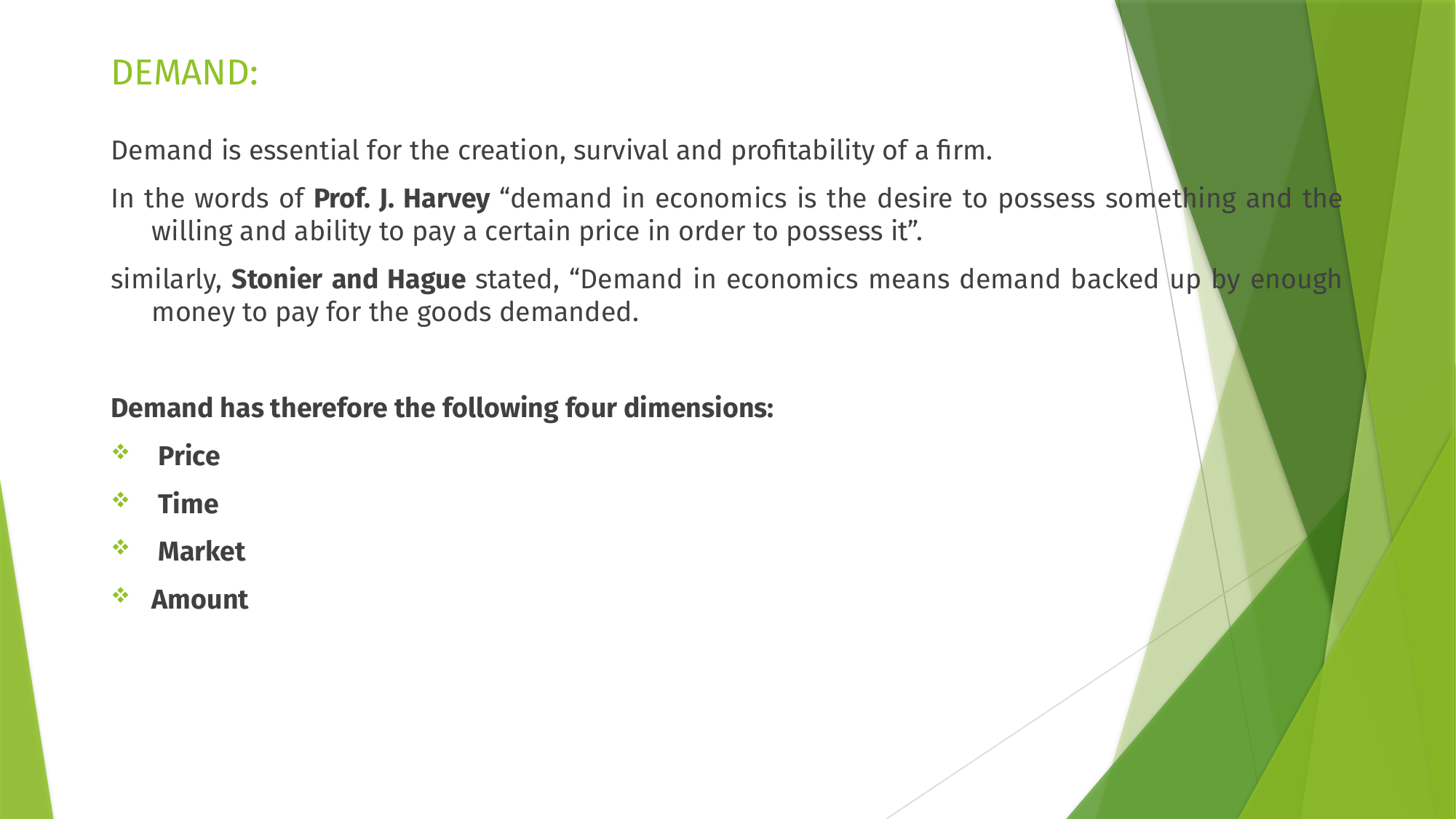

# DEMAND:
Demand is essential for the creation, survival and profitability of a firm.
In the words of Prof. J. Harvey “demand in economics is the desire to possess something and the willing and ability to pay a certain price in order to possess it”.
similarly, Stonier and Hague stated, “Demand in economics means demand backed up by enough money to pay for the goods demanded.

Demand has therefore the following four dimensions:
 Price
 Time
 Market
Amount